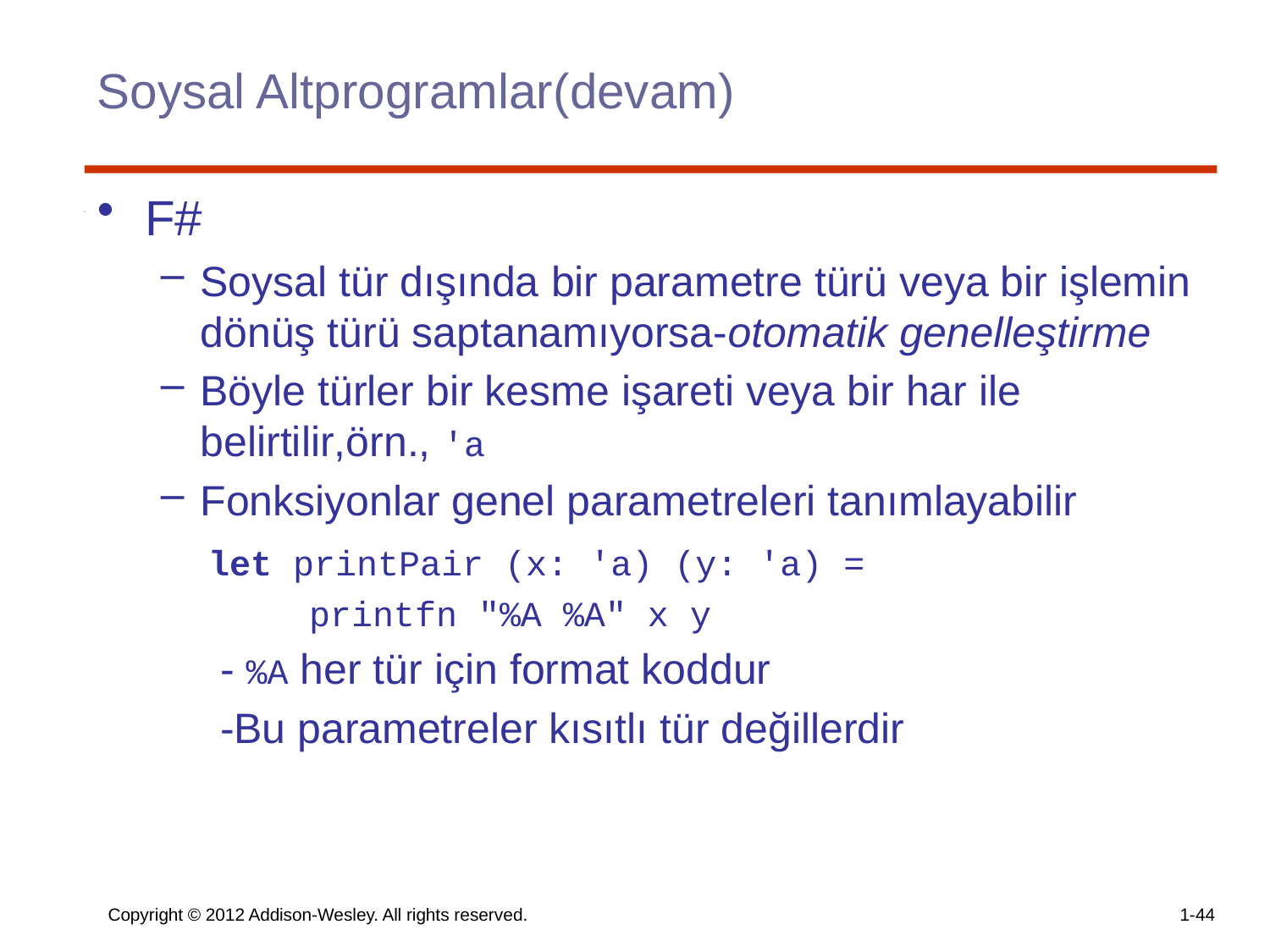

# Soysal Altprogramlar(devam)
F#
Soysal tür dışında bir parametre türü veya bir işlemin dönüş türü saptanamıyorsa-otomatik genelleştirme
Böyle türler bir kesme işareti veya bir har ile belirtilir,örn., ′a
Fonksiyonlar genel parametreleri tanımlayabilir
    let printPair (x: ′a) (y: ′a) =
       printfn ″%A %A″ x y
     - %A her tür için format koddur
     -Bu parametreler kısıtlı tür değillerdir

Copyright © 2012 Addison-Wesley. All rights reserved.
1-44